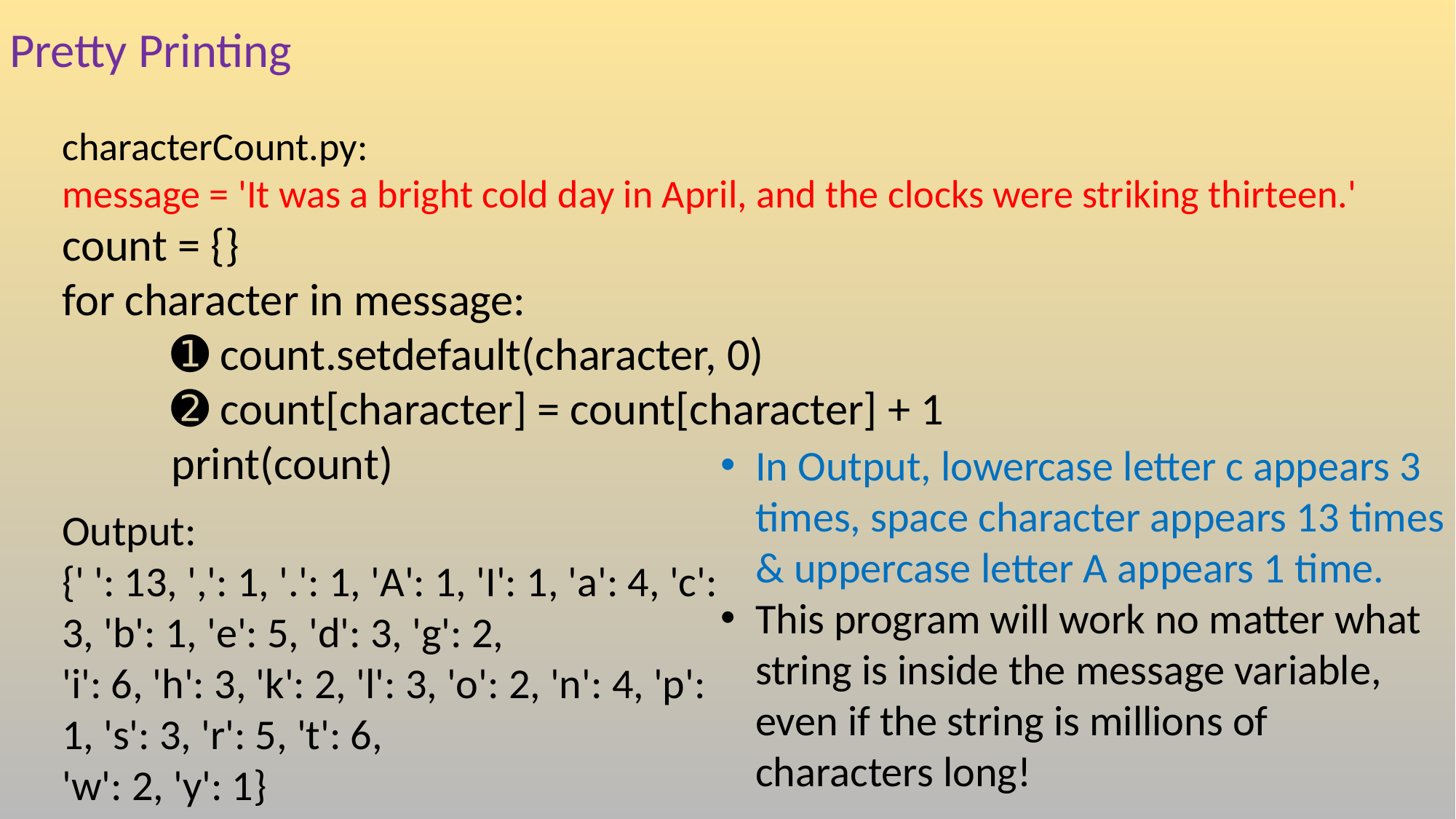

# Pretty Printing
characterCount.py:
message = 'It was a bright cold day in April, and the clocks were striking thirteen.'
count = {}
for character in message:
	➊ count.setdefault(character, 0)
	➋ count[character] = count[character] + 1
	print(count)
In Output, lowercase letter c appears 3 times, space character appears 13 times & uppercase letter A appears 1 time.
This program will work no matter what string is inside the message variable, even if the string is millions of characters long!

Output:
{' ': 13, ',': 1, '.': 1, 'A': 1, 'I': 1, 'a': 4, 'c': 3, 'b': 1, 'e': 5, 'd': 3, 'g': 2,
'i': 6, 'h': 3, 'k': 2, 'l': 3, 'o': 2, 'n': 4, 'p': 1, 's': 3, 'r': 5, 't': 6,
'w': 2, 'y': 1}